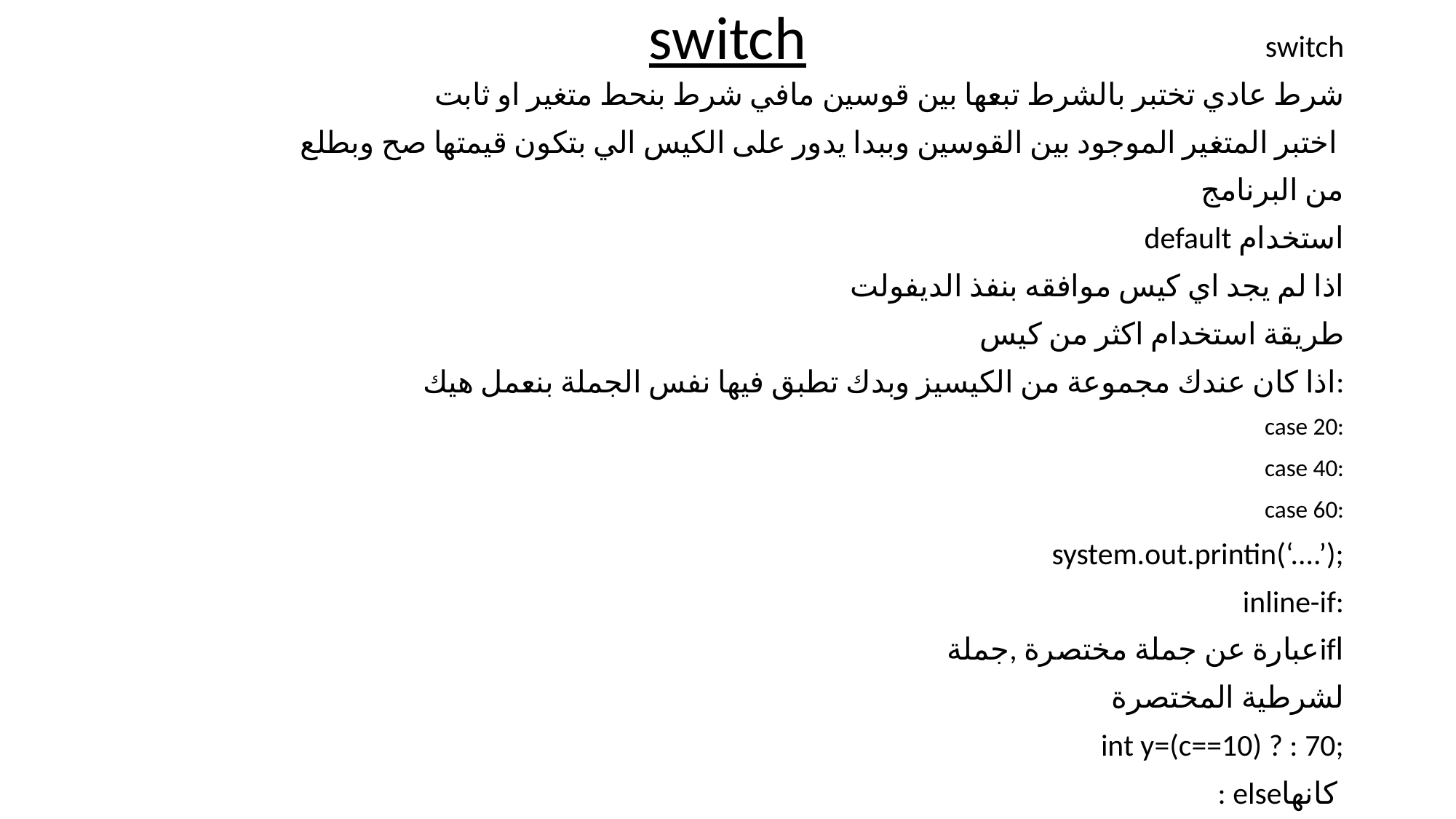

# switch
switch
شرط عادي تختبر بالشرط تبعها بين قوسين مافي شرط بنحط متغير او ثابت
اختبر المتغير الموجود بين القوسين وببدا يدور على الكيس الي بتكون قيمتها صح وبطلع
من البرنامج
default استخدام
اذا لم يجد اي كيس موافقه بنفذ الديفولت
طريقة استخدام اكثر من كيس
اذا كان عندك مجموعة من الكيسيز وبدك تطبق فيها نفس الجملة بنعمل هيك:
case 20:
case 40:
case 60:
system.out.printin(‘....’);
inline-if:
عبارة عن جملة مختصرة ,جملةifا
لشرطية المختصرة
int y=(c==10) ? : 70;
: elseكانها